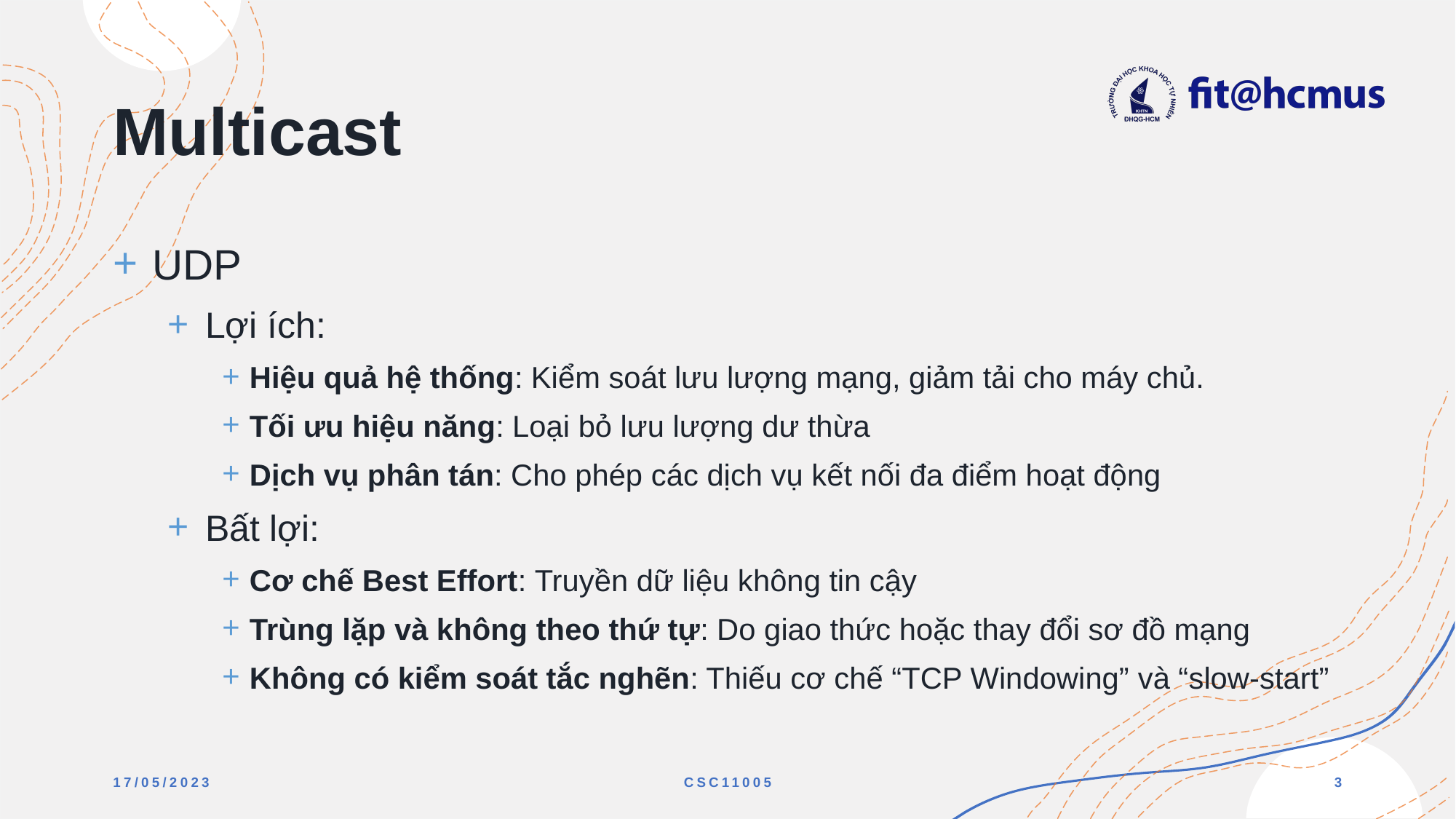

# Multicast
 UDP
 Lợi ích:
Hiệu quả hệ thống: Kiểm soát lưu lượng mạng, giảm tải cho máy chủ.
Tối ưu hiệu năng: Loại bỏ lưu lượng dư thừa
Dịch vụ phân tán: Cho phép các dịch vụ kết nối đa điểm hoạt động
 Bất lợi:
Cơ chế Best Effort: Truyền dữ liệu không tin cậy
Trùng lặp và không theo thứ tự: Do giao thức hoặc thay đổi sơ đồ mạng
Không có kiểm soát tắc nghẽn: Thiếu cơ chế “TCP Windowing” và “slow-start”

17/05/2023
CSC11005
3